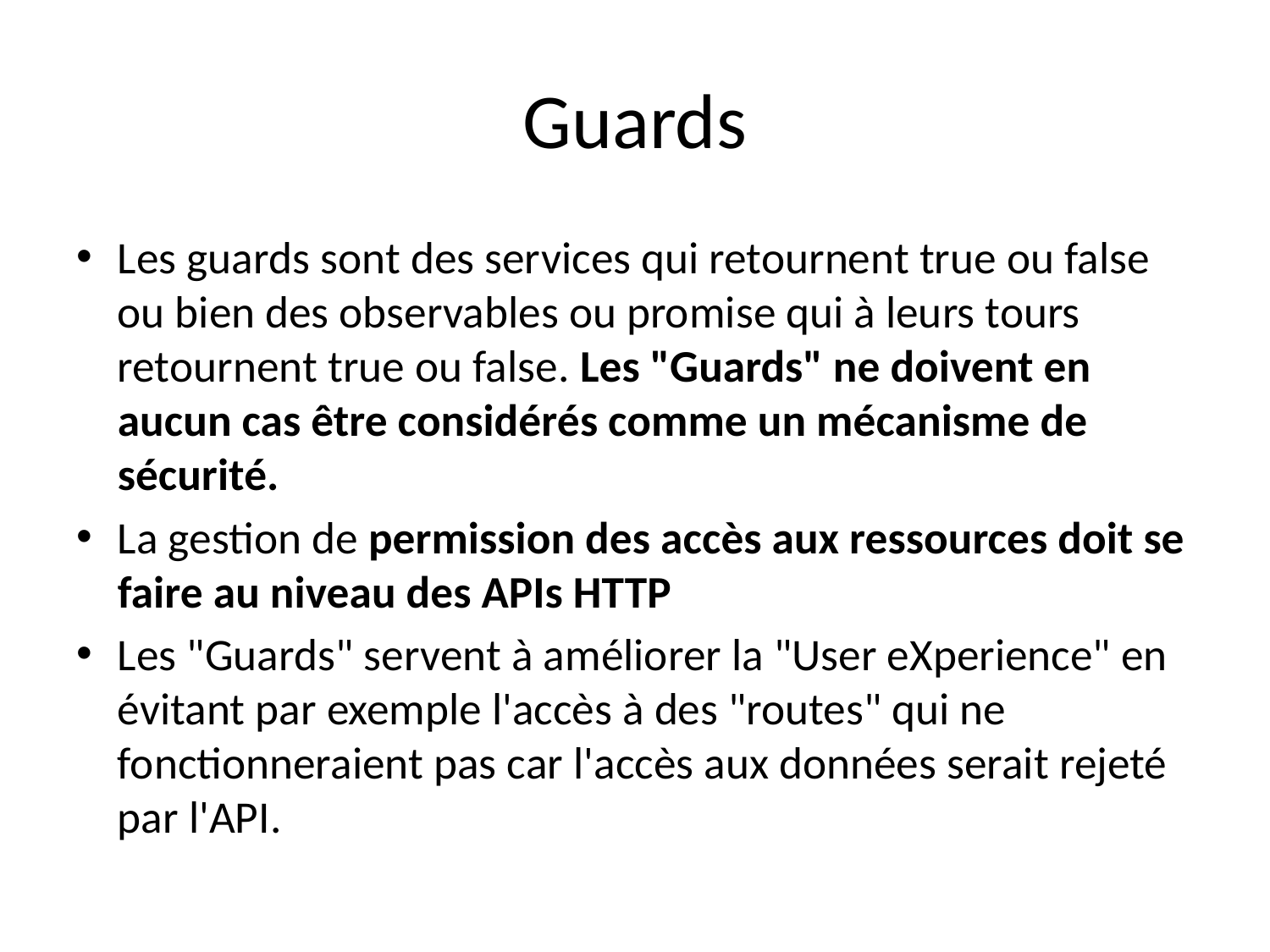

# Guards
Les guards sont des services qui retournent true ou false ou bien des observables ou promise qui à leurs tours retournent true ou false. Les "Guards" ne doivent en aucun cas être considérés comme un mécanisme de sécurité.
La gestion de permission des accès aux ressources doit se faire au niveau des APIs HTTP
Les "Guards" servent à améliorer la "User eXperience" en évitant par exemple l'accès à des "routes" qui ne fonctionneraient pas car l'accès aux données serait rejeté par l'API.